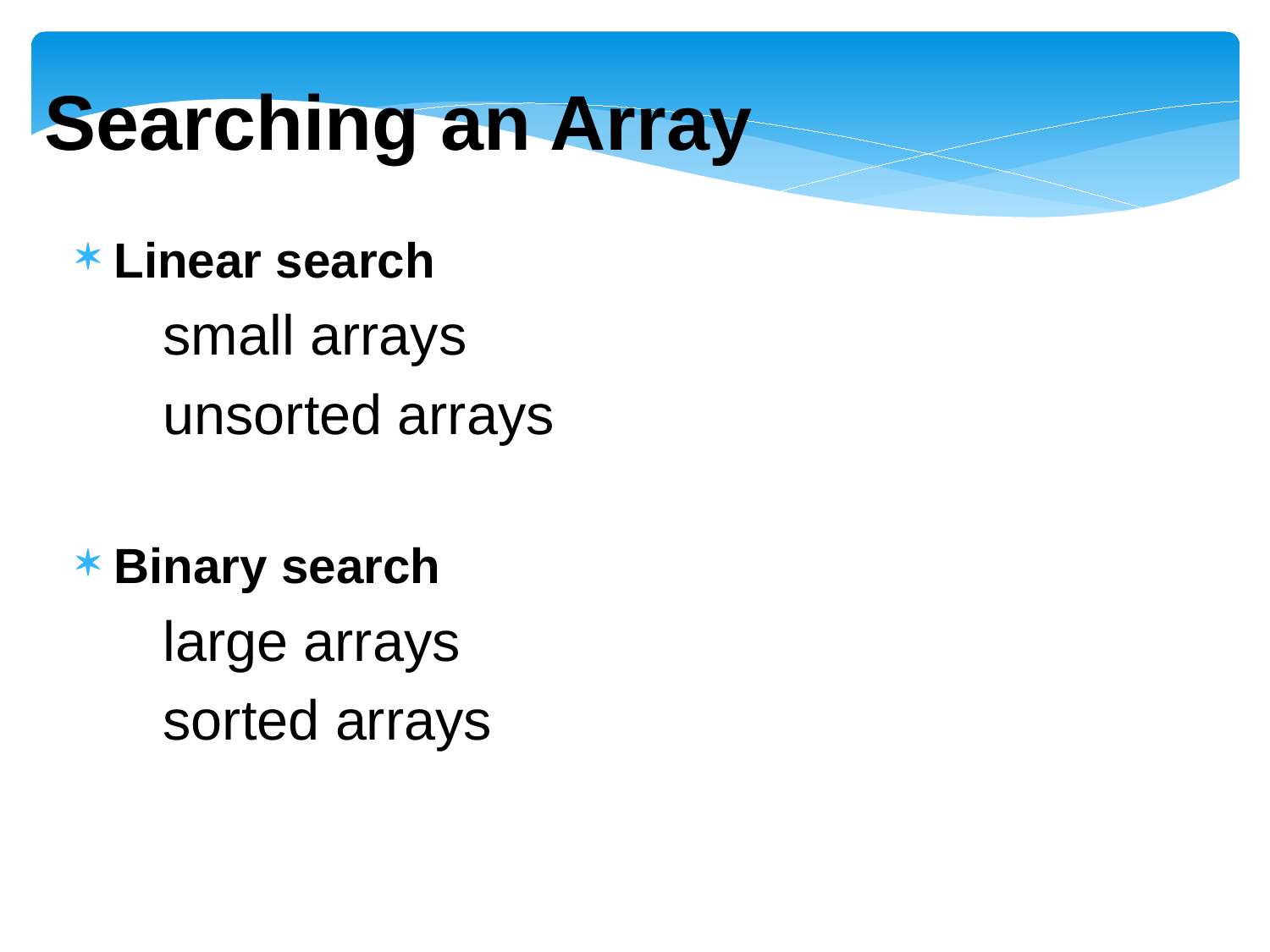

Searching an Array
Linear search
small arrays
unsorted arrays

Binary search
large arrays
sorted arrays